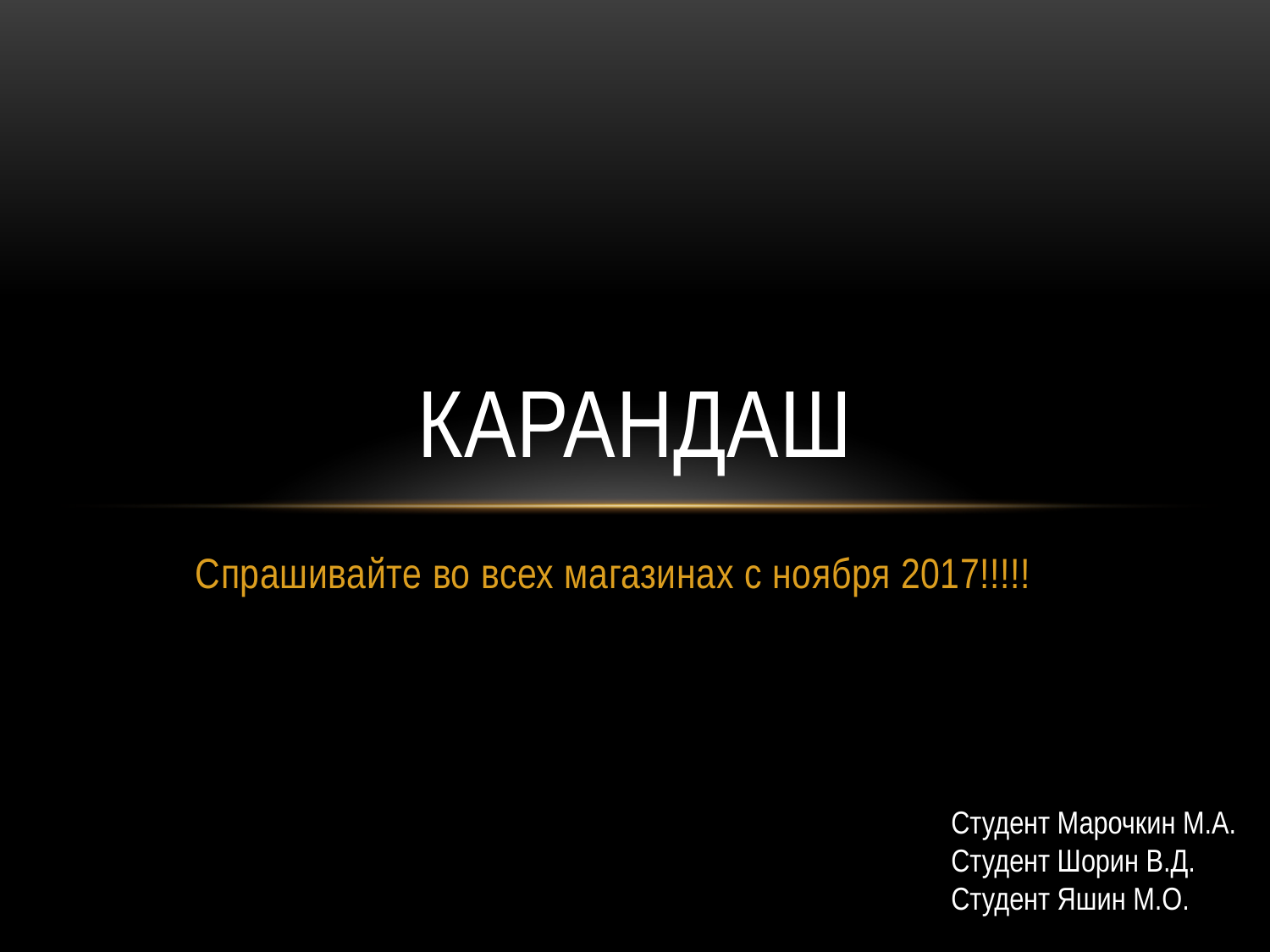

# Карандаш
Спрашивайте во всех магазинах с ноября 2017!!!!!
Студент Марочкин М.А.
Студент Шорин В.Д.
Студент Яшин М.О.